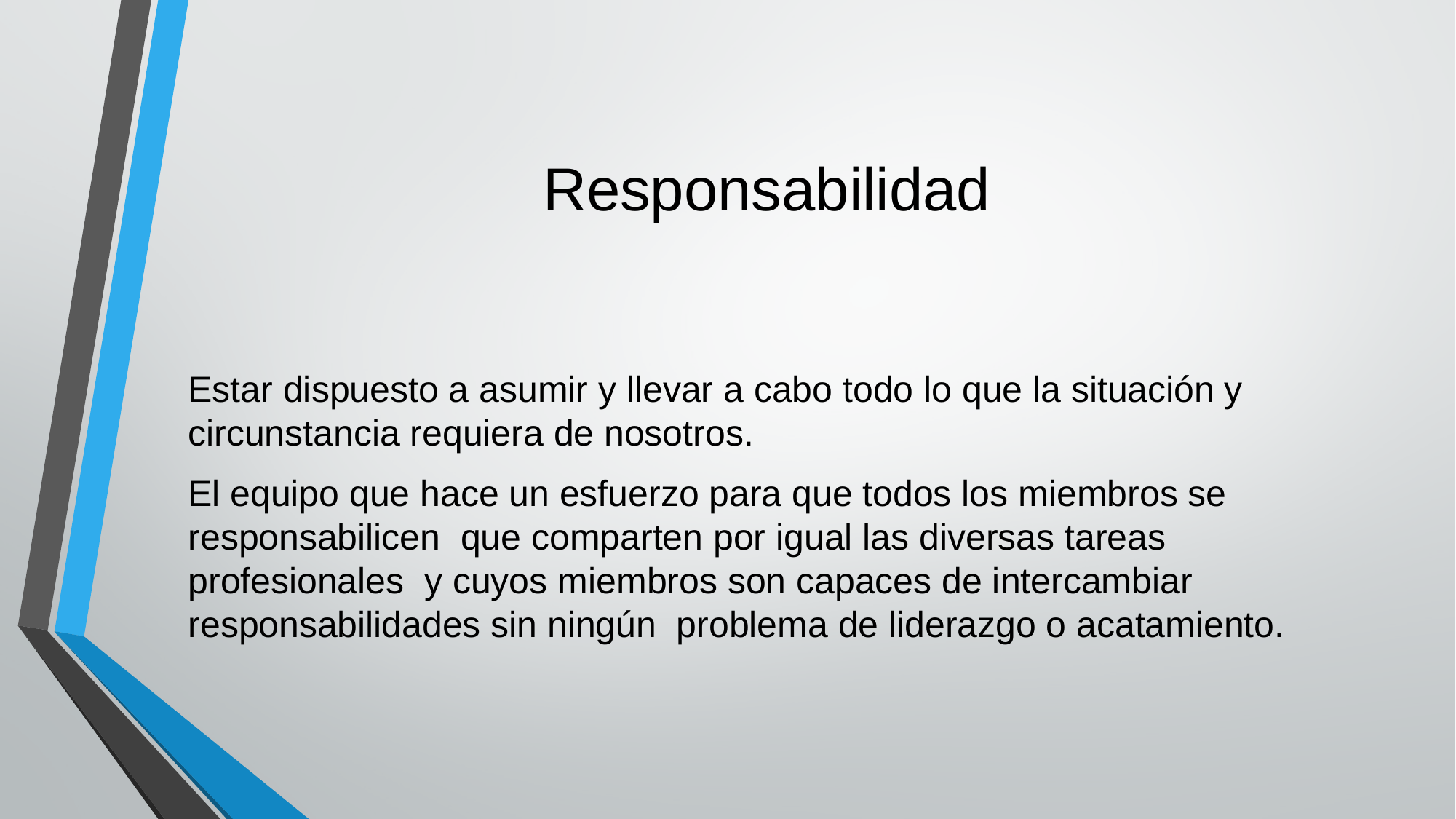

# Responsabilidad
Estar dispuesto a asumir y llevar a cabo todo lo que la situación y   circunstancia requiera de nosotros.
El equipo que hace un esfuerzo para que todos los miembros se responsabilicen  que comparten por igual las diversas tareas profesionales  y cuyos miembros son capaces de intercambiar responsabilidades sin ningún  problema de liderazgo o acatamiento.